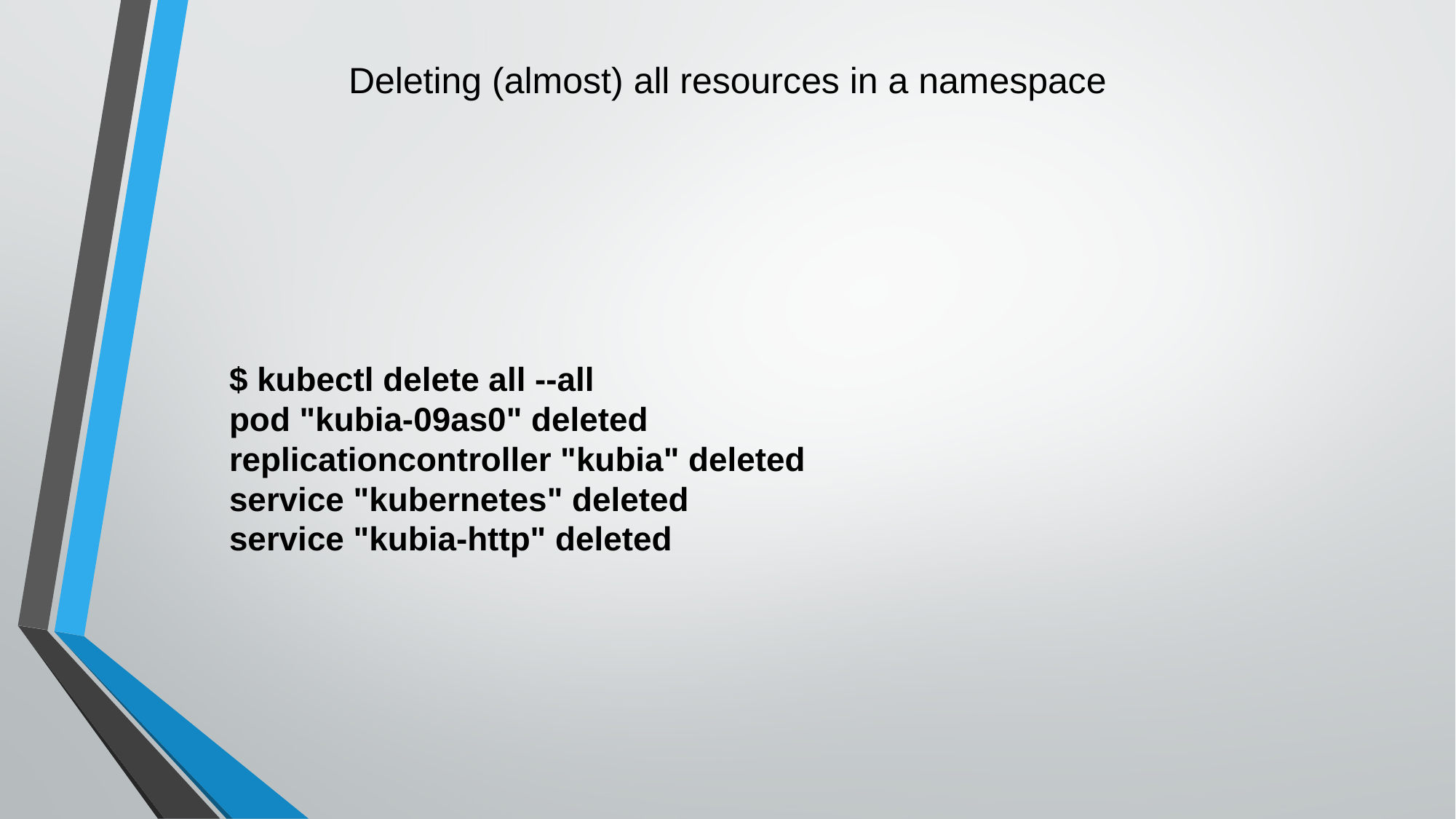

Deleting (almost) all resources in a namespace
$ kubectl delete all --all
pod "kubia-09as0" deleted
replicationcontroller "kubia" deleted
service "kubernetes" deleted
service "kubia-http" deleted